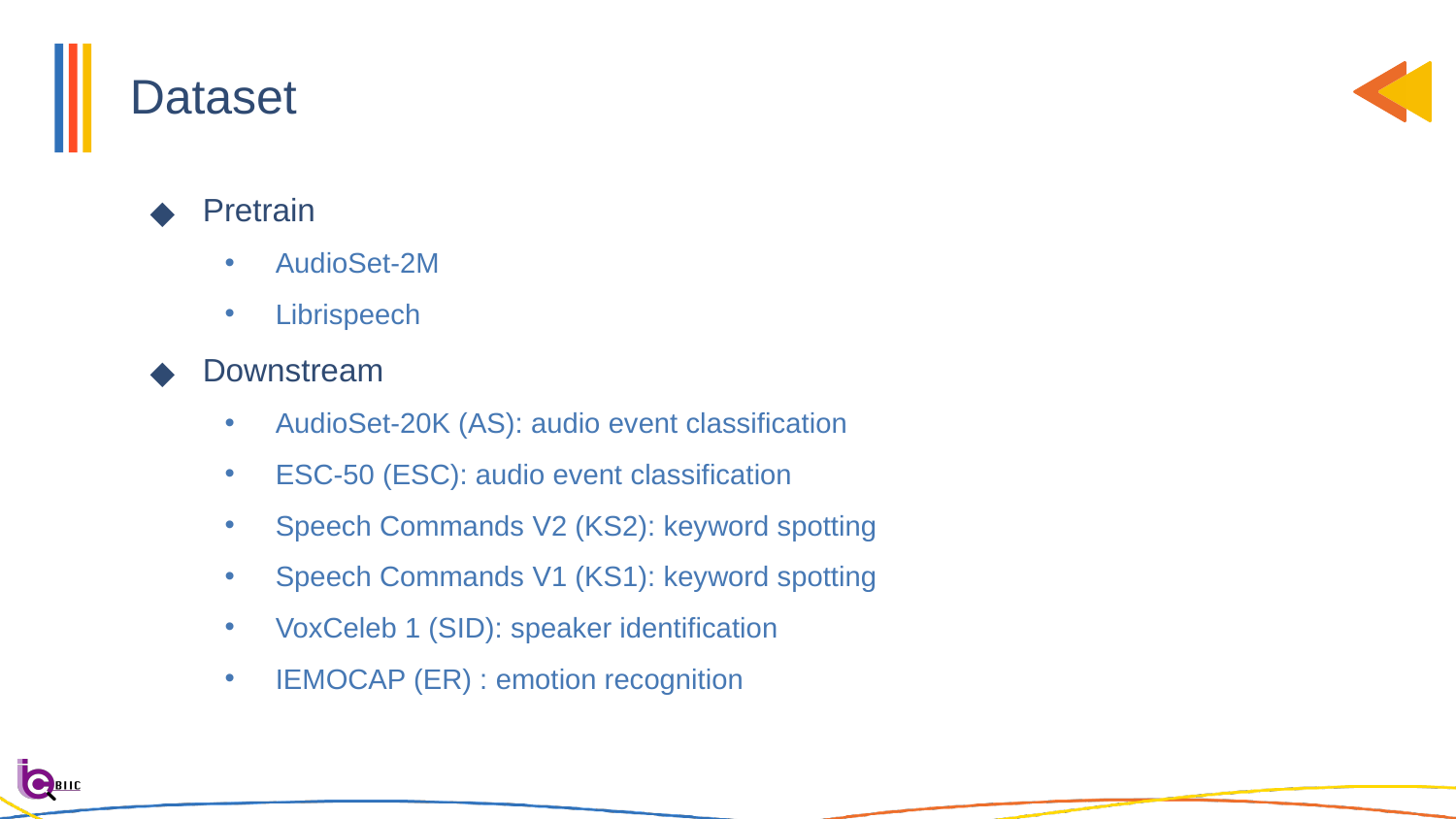

# Dataset
Pretrain
AudioSet-2M
Librispeech
Downstream
AudioSet-20K (AS): audio event classification
ESC-50 (ESC): audio event classification
Speech Commands V2 (KS2): keyword spotting
Speech Commands V1 (KS1): keyword spotting
VoxCeleb 1 (SID): speaker identification
IEMOCAP (ER) : emotion recognition